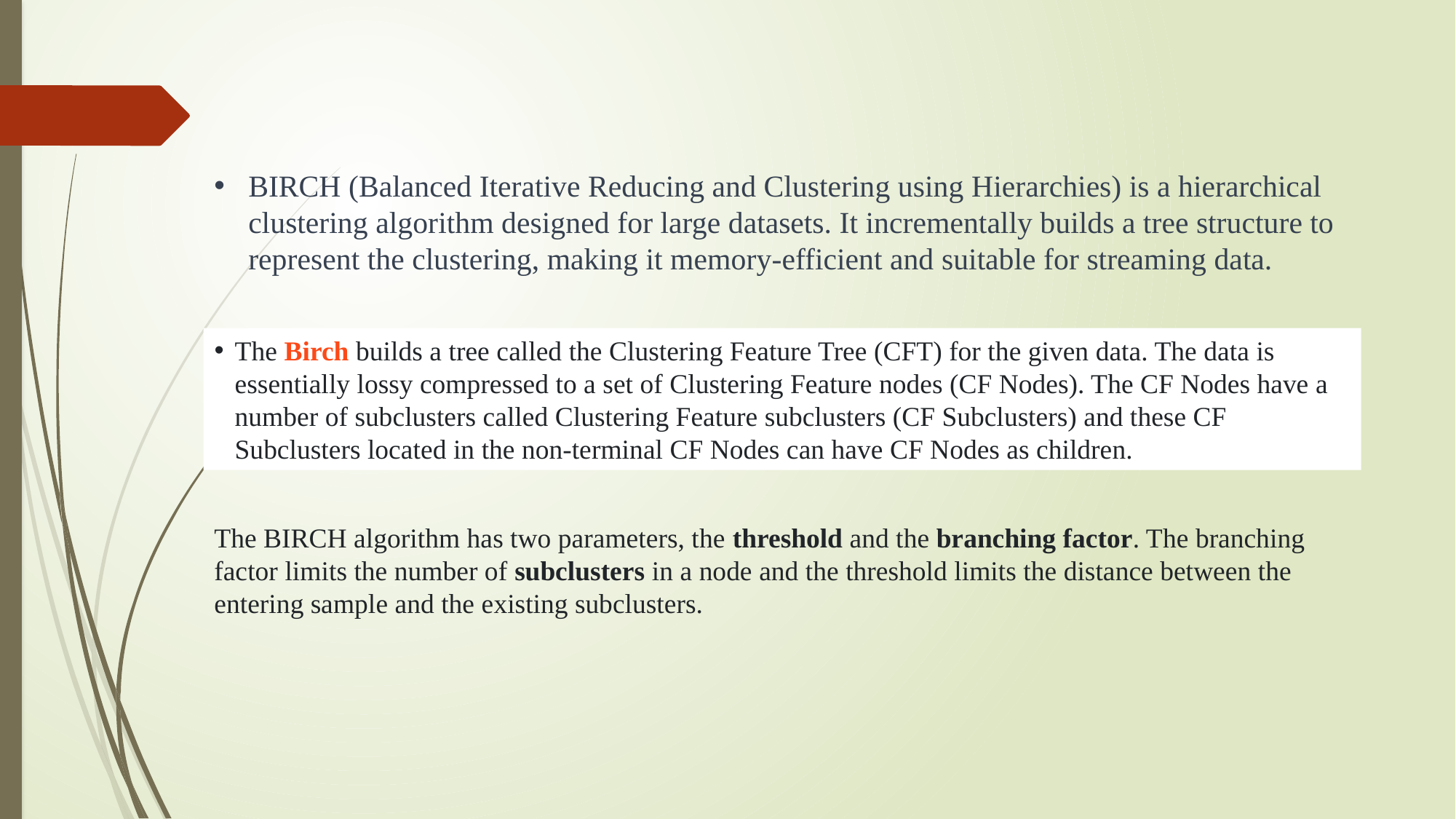

BIRCH (Balanced Iterative Reducing and Clustering using Hierarchies) is a hierarchical clustering algorithm designed for large datasets. It incrementally builds a tree structure to represent the clustering, making it memory-efficient and suitable for streaming data.
The Birch builds a tree called the Clustering Feature Tree (CFT) for the given data. The data is essentially lossy compressed to a set of Clustering Feature nodes (CF Nodes). The CF Nodes have a number of subclusters called Clustering Feature subclusters (CF Subclusters) and these CF Subclusters located in the non-terminal CF Nodes can have CF Nodes as children.
The BIRCH algorithm has two parameters, the threshold and the branching factor. The branching factor limits the number of subclusters in a node and the threshold limits the distance between the entering sample and the existing subclusters.